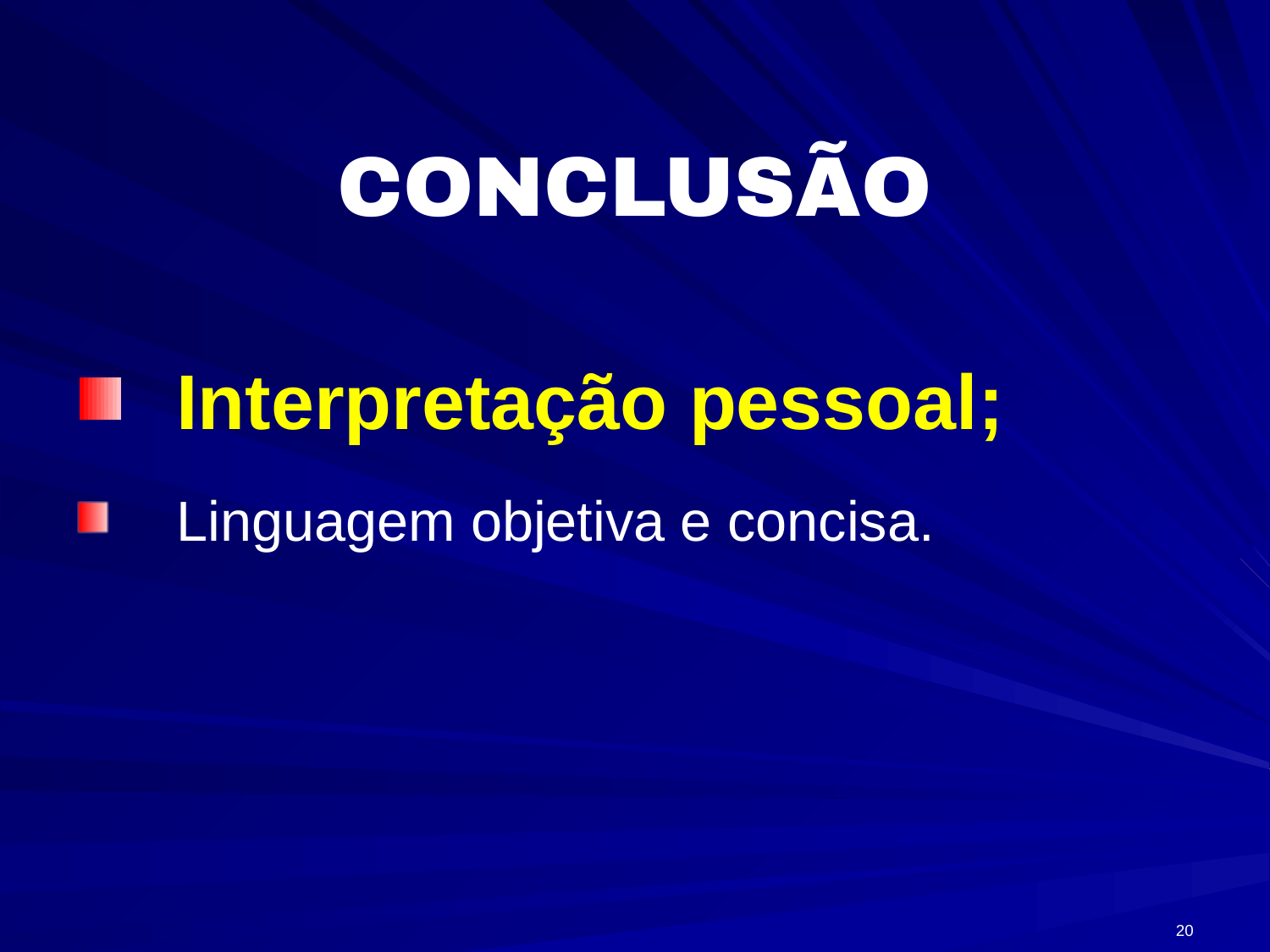

# CONCLUSÃO
Interpretação pessoal;
Linguagem objetiva e concisa.
20